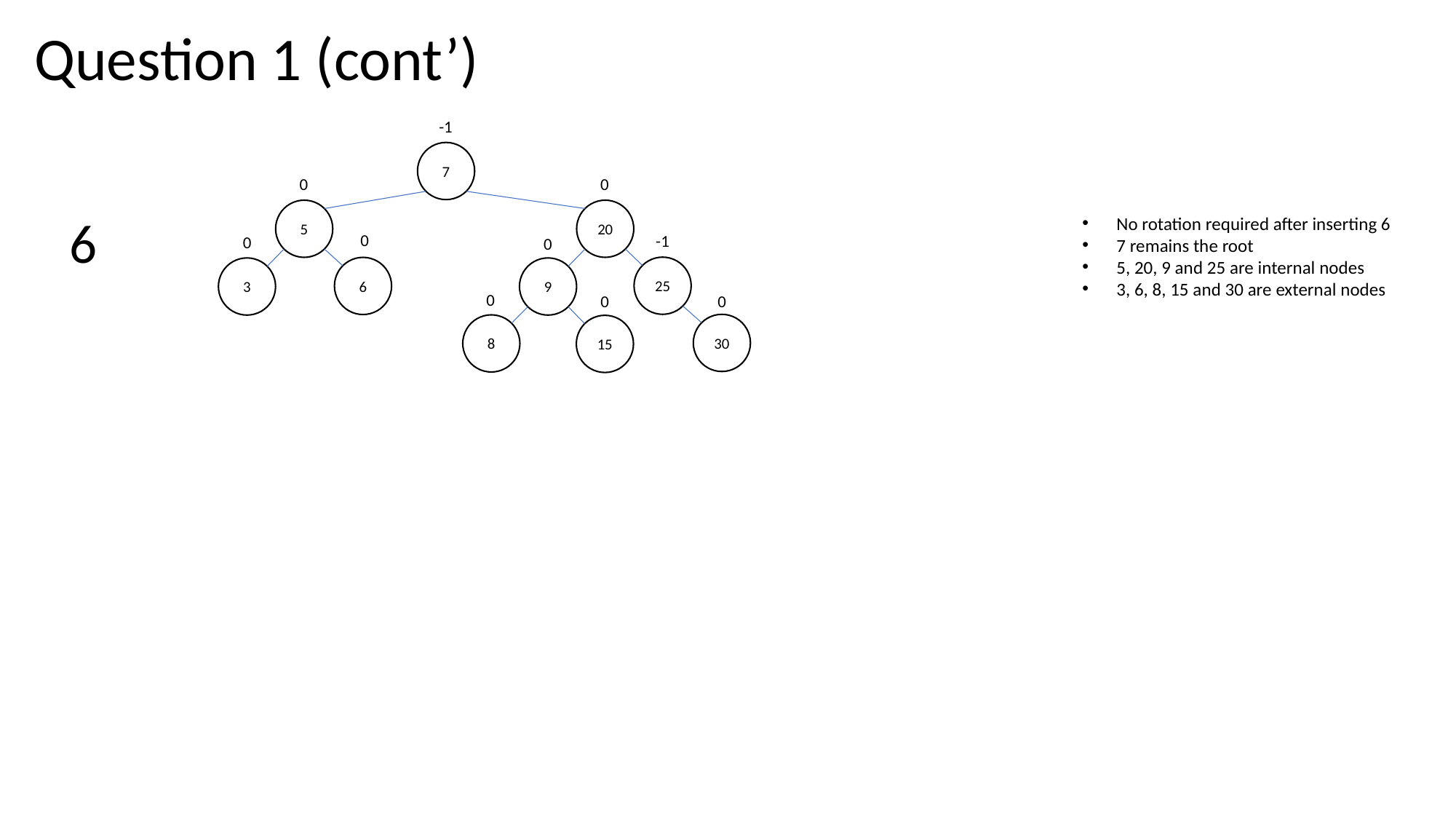

Question 1 (cont’)
-1
7
0
0
5
20
0
-1
0
0
25
6
3
9
0
0
0
30
8
15
6
No rotation required after inserting 6
7 remains the root
5, 20, 9 and 25 are internal nodes
3, 6, 8, 15 and 30 are external nodes